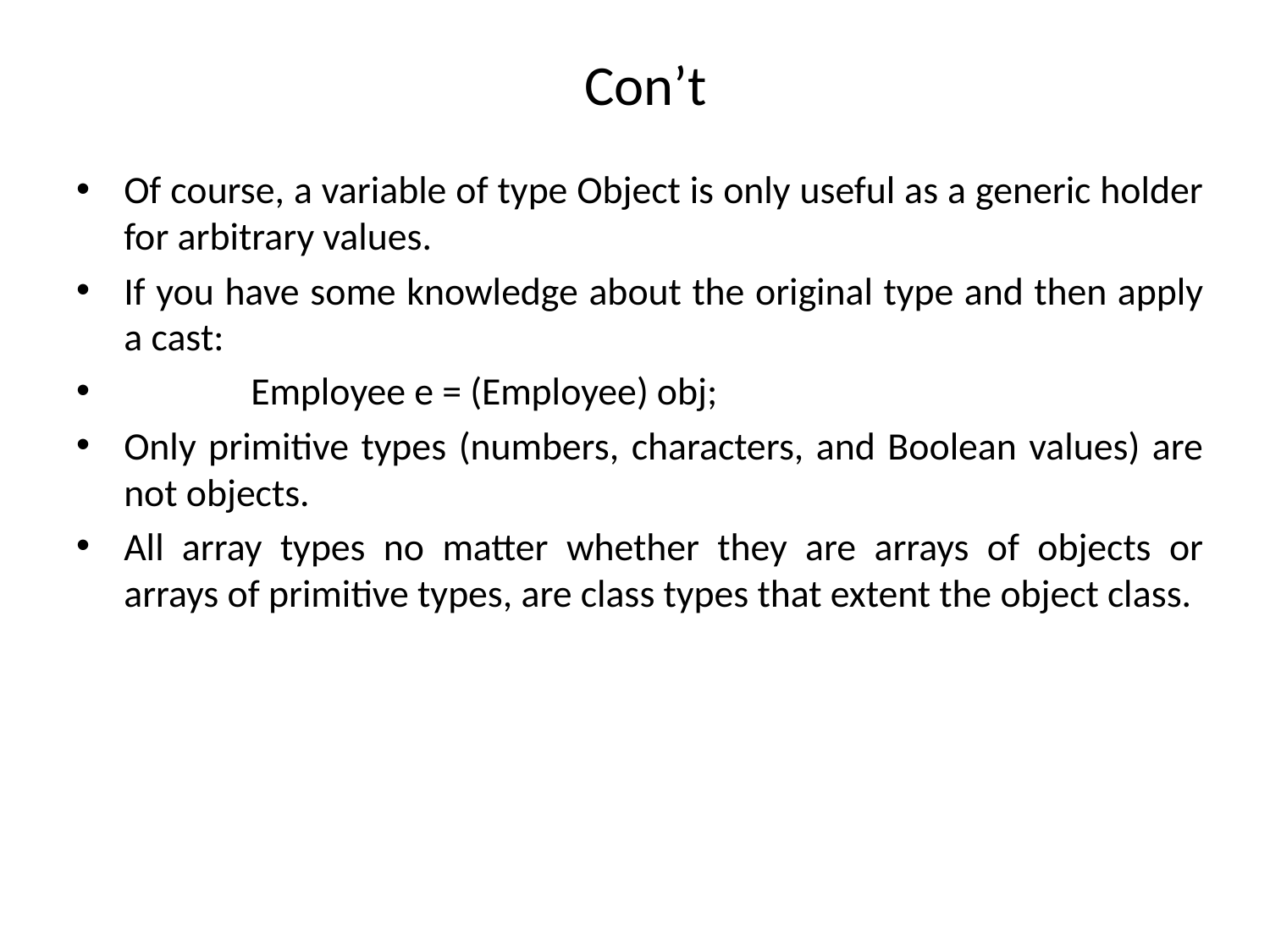

# Con’t
Of course, a variable of type Object is only useful as a generic holder for arbitrary values.
If you have some knowledge about the original type and then apply a cast:
	Employee e = (Employee) obj;
Only primitive types (numbers, characters, and Boolean values) are not objects.
All array types no matter whether they are arrays of objects or arrays of primitive types, are class types that extent the object class.